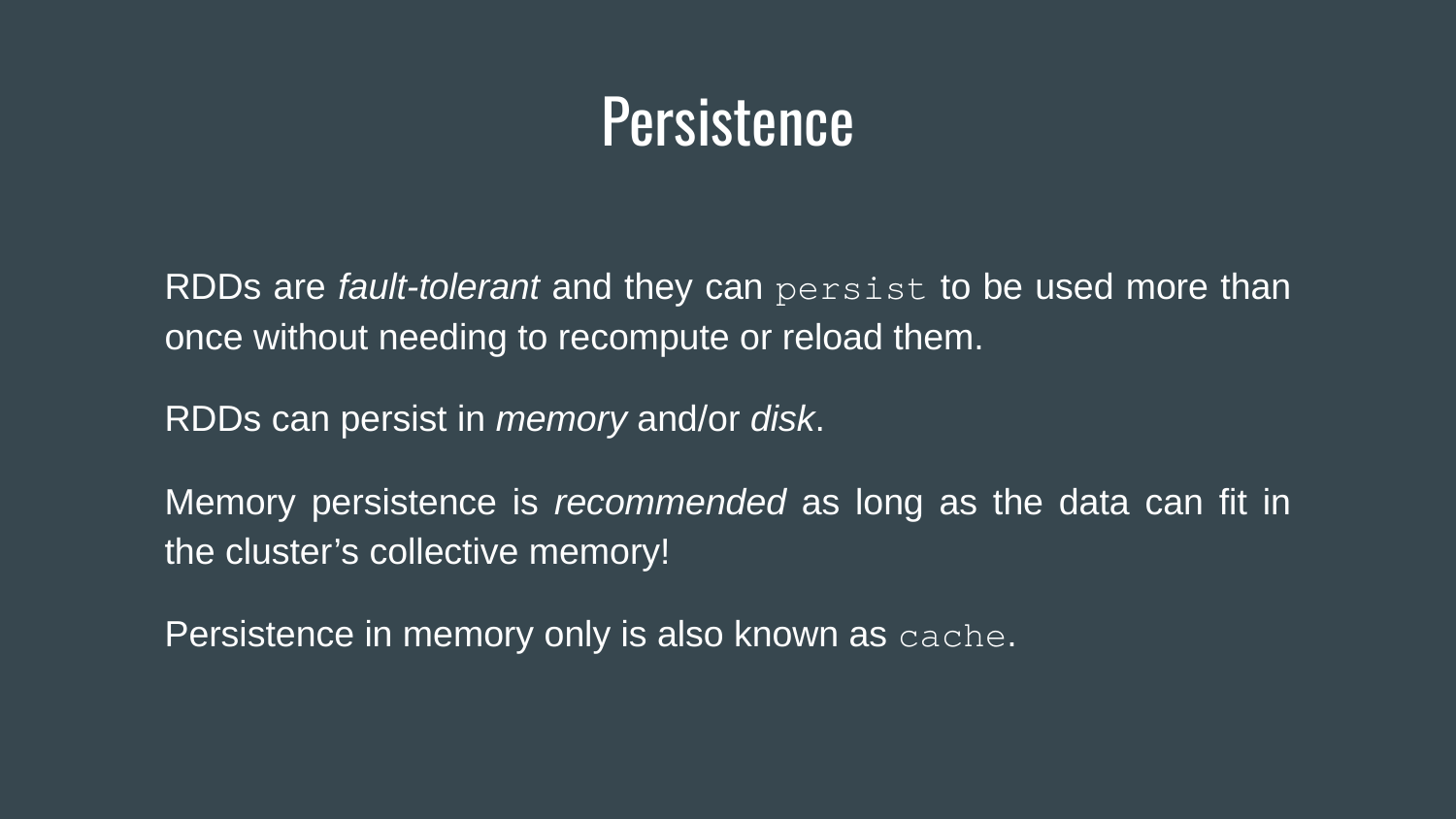

# Persistence
RDDs are fault-tolerant and they can persist to be used more than once without needing to recompute or reload them.
RDDs can persist in memory and/or disk.
Memory persistence is recommended as long as the data can fit in the cluster’s collective memory!
Persistence in memory only is also known as cache.